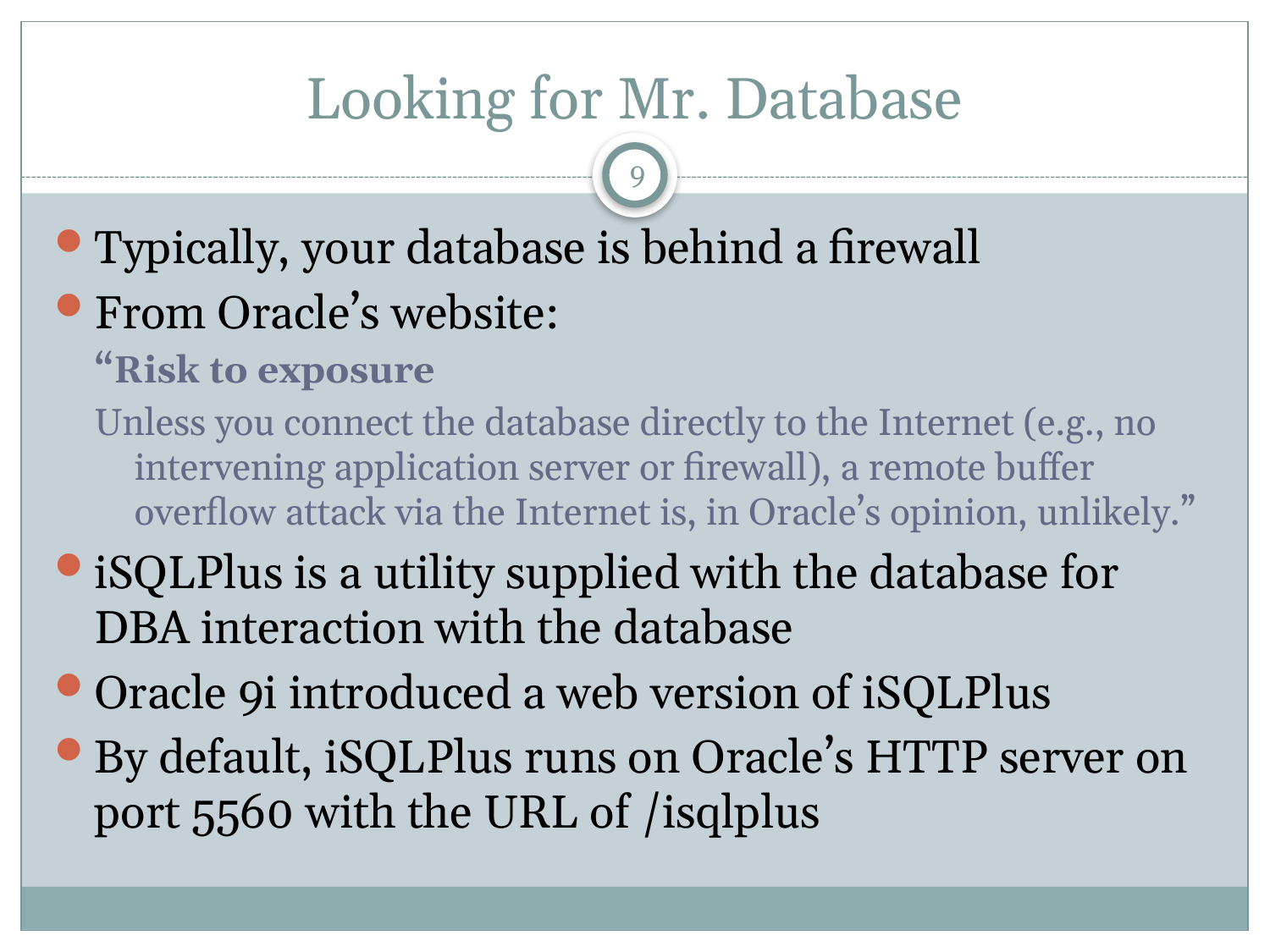

# Looking for Mr. Database
9
Typically, your database is behind a firewall
From Oracle’s website:
“Risk to exposure
Unless you connect the database directly to the Internet (e.g., no intervening application server or firewall), a remote buffer overflow attack via the Internet is, in Oracle’s opinion, unlikely.”
iSQLPlus is a utility supplied with the database for DBA interaction with the database
Oracle 9i introduced a web version of iSQLPlus
By default, iSQLPlus runs on Oracle’s HTTP server on port 5560 with the URL of /isqlplus